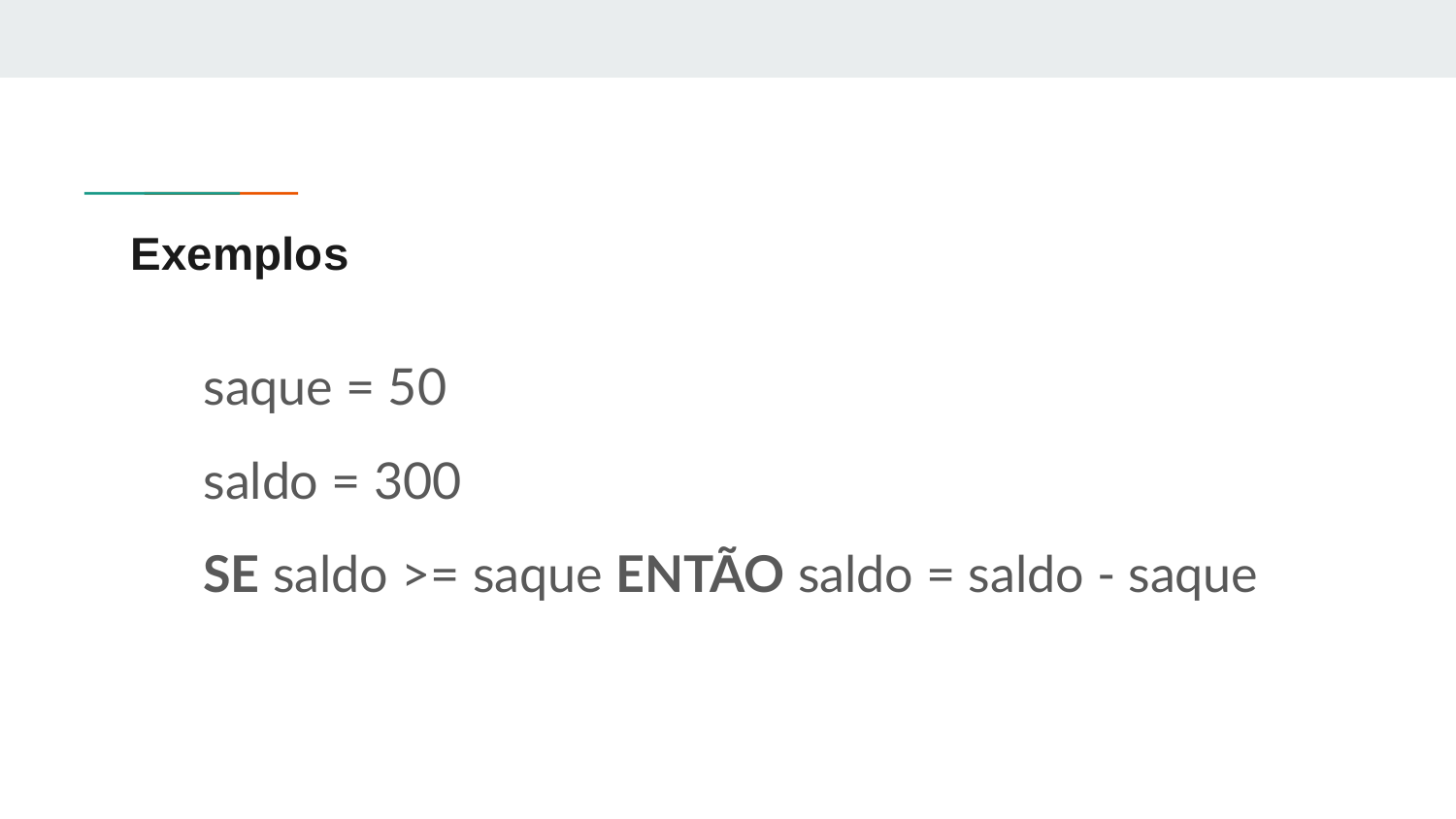

# Exemplos
saque = 50
saldo = 300
SE saldo >= saque ENTÃO saldo = saldo - saque